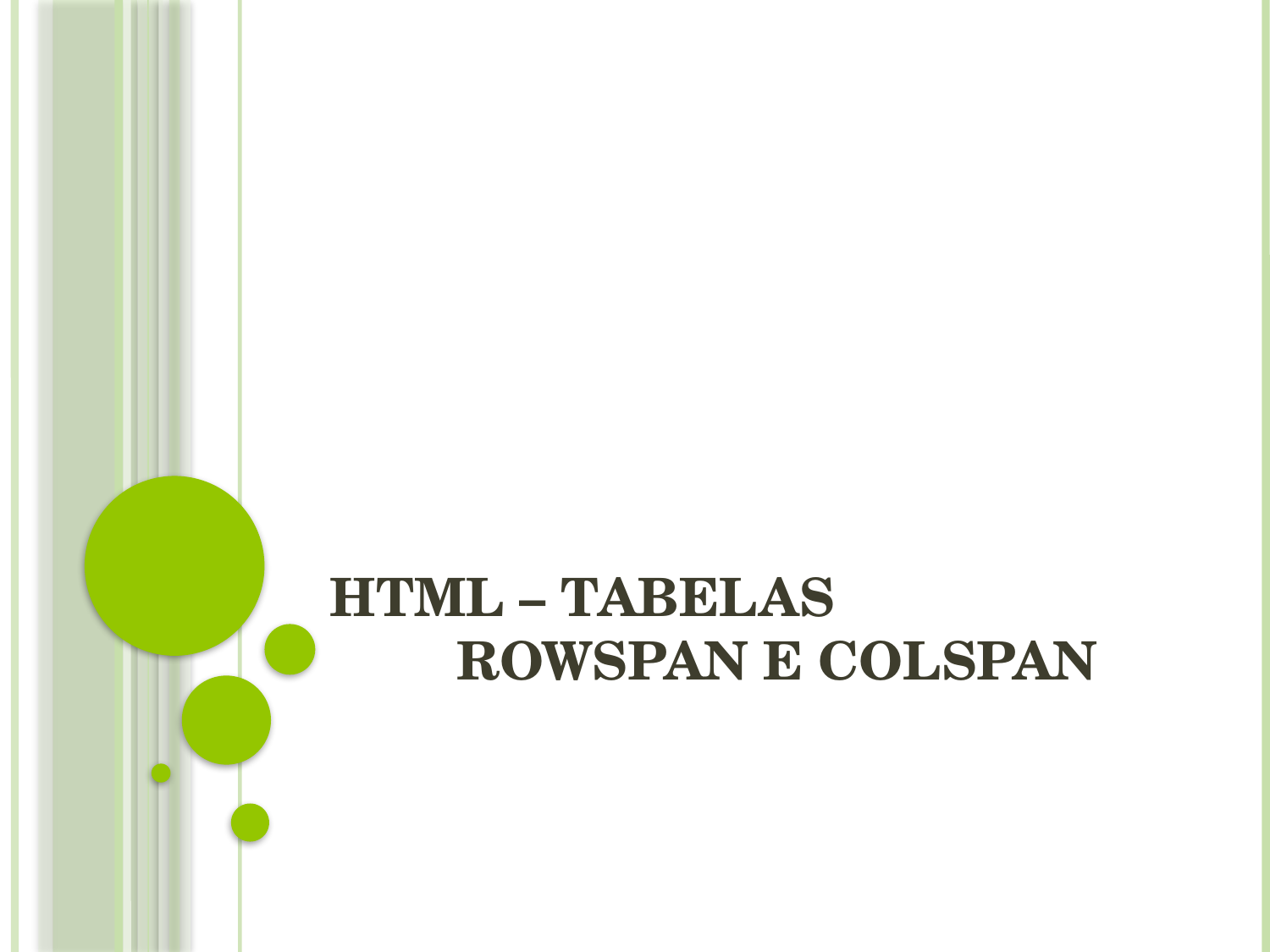

# HTML – Tabelas RowSpan e ColSpan